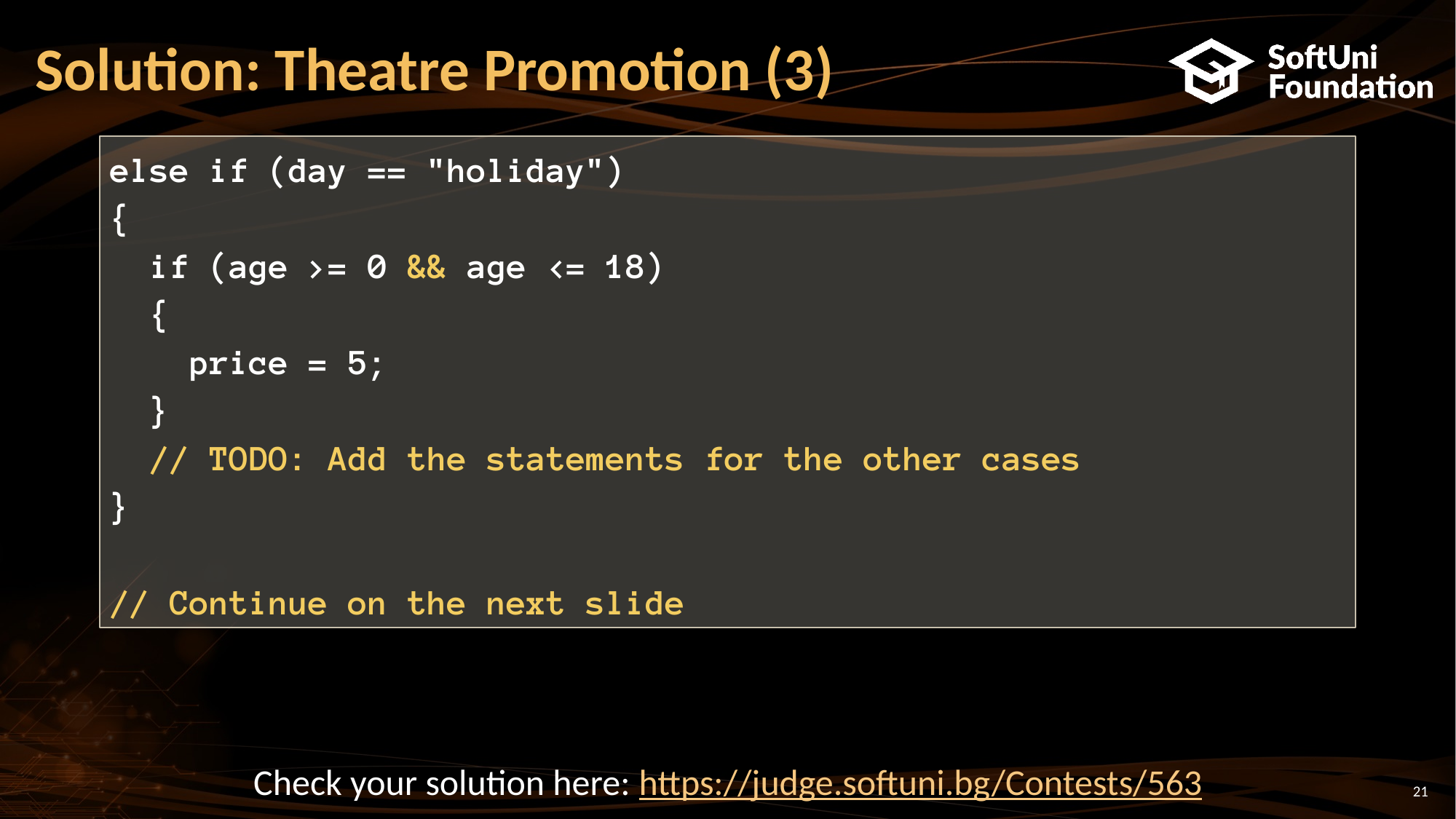

# Solution: Theatre Promotion (3)
else if (day == "holiday")
{
  if (age >= 0 && age <= 18)
  {
    price = 5;
  }
  // TODO: Add the statements for the other cases
}

// Continue on the next slide
Check your solution here: https://judge.softuni.bg/Contests/563
21